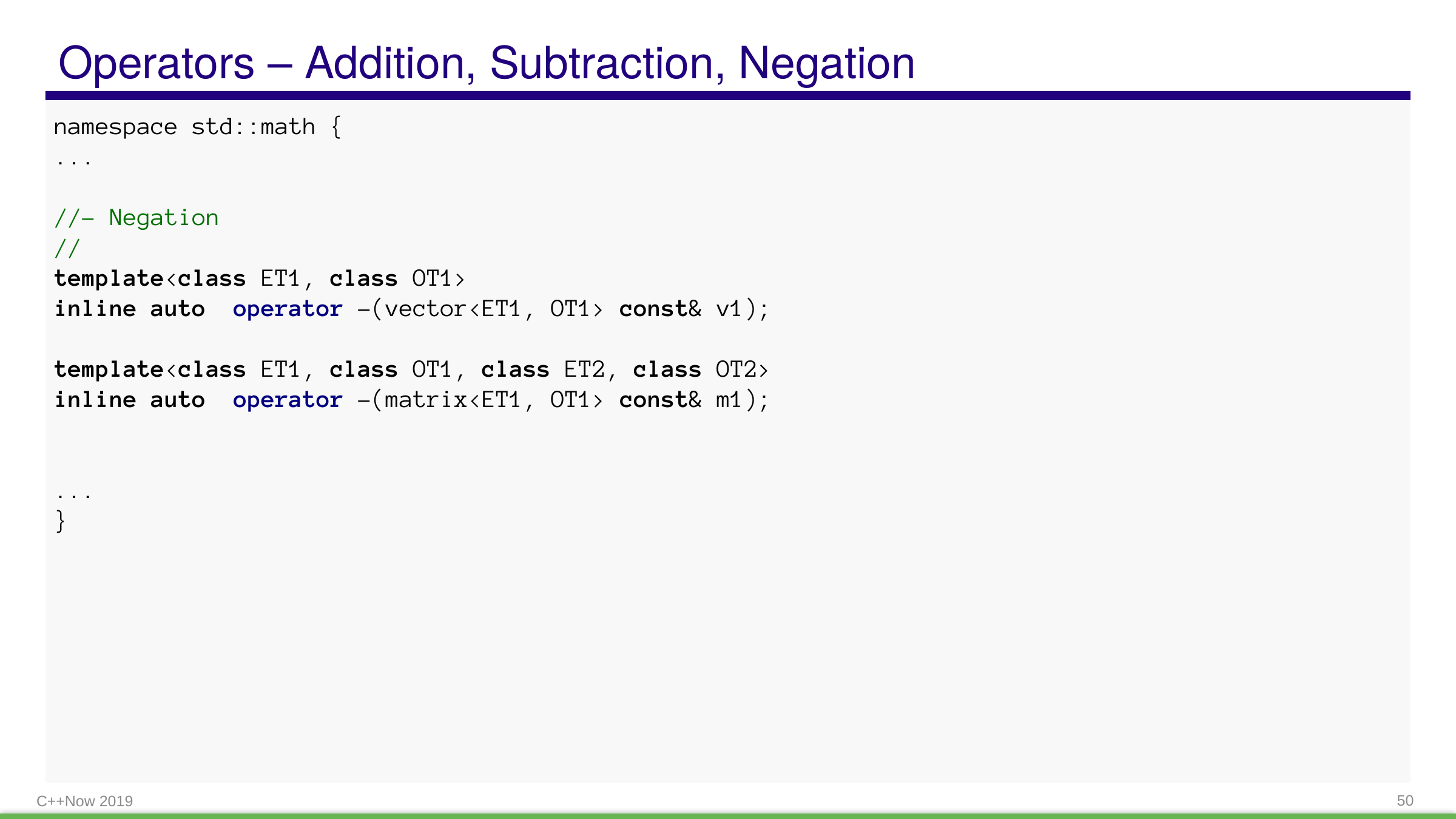

# Operators – Addition, Subtraction, Negation
namespace std::math {
...

//- Negation
//
template<class ET1, class OT1>
inline auto  operator -(vector<ET1, OT1> const& v1);

template<class ET1, class OT1, class ET2, class OT2>
inline auto  operator -(matrix<ET1, OT1> const& m1);

...
}
C++Now 2019
50